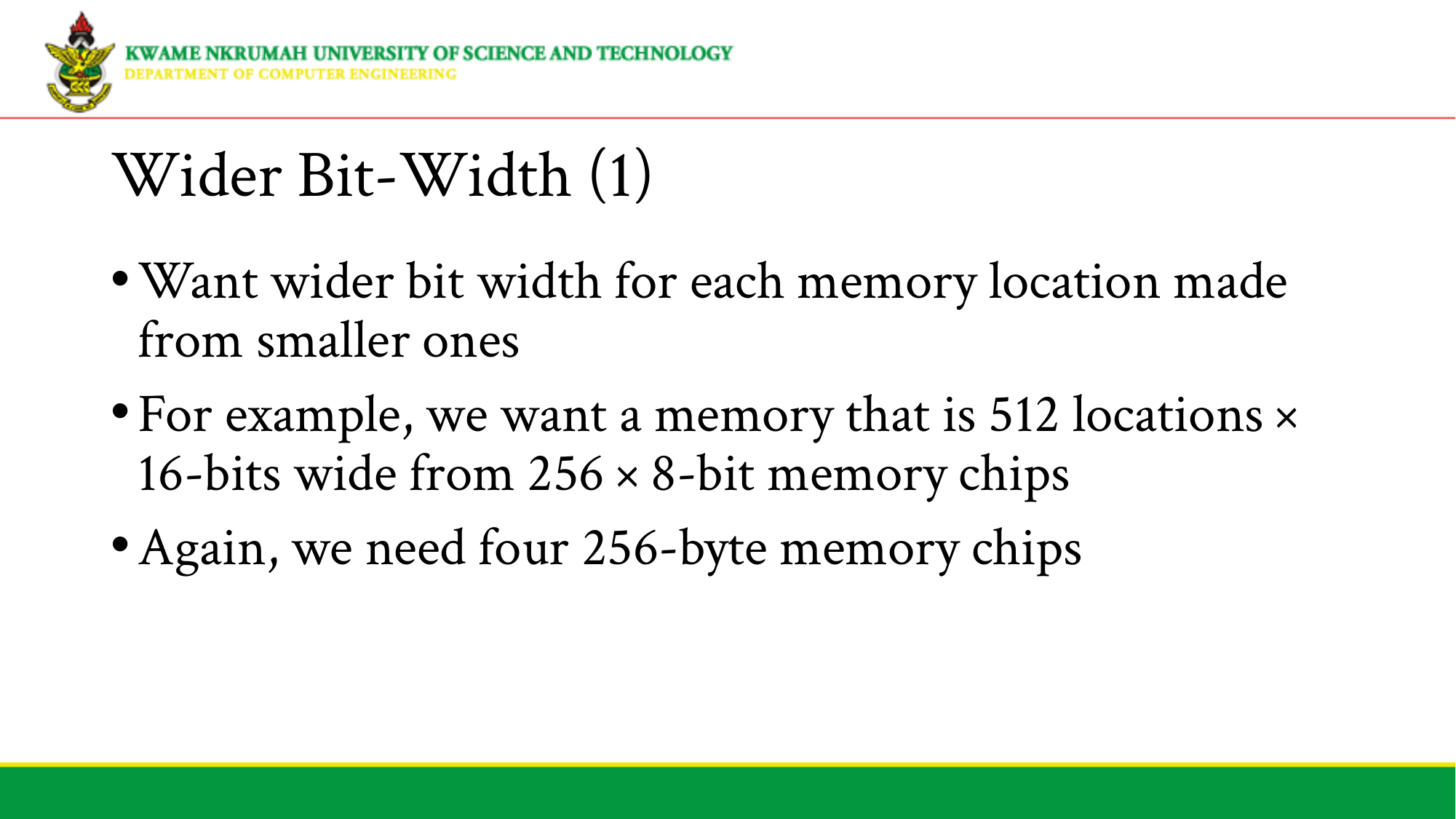

# Wider Bit-Width (1)
Want wider bit width for each memory location made from smaller ones
For example, we want a memory that is 512 locations × 16-bits wide from 256 × 8-bit memory chips
Again, we need four 256-byte memory chips